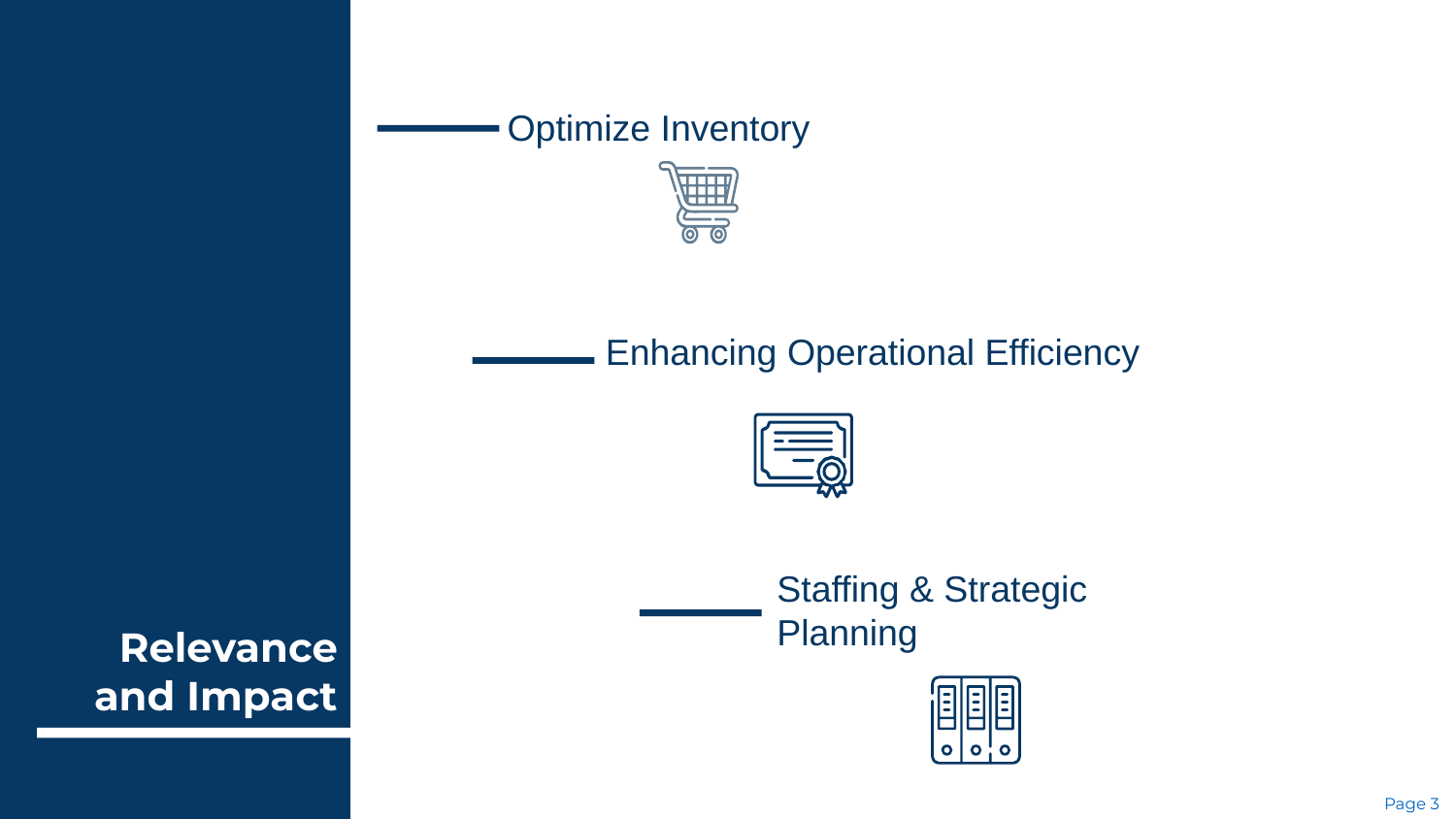

Optimize Inventory

Enhancing Operational Efficiency

# Relevance and Impact
Staffing & Strategic Planning

Page 3